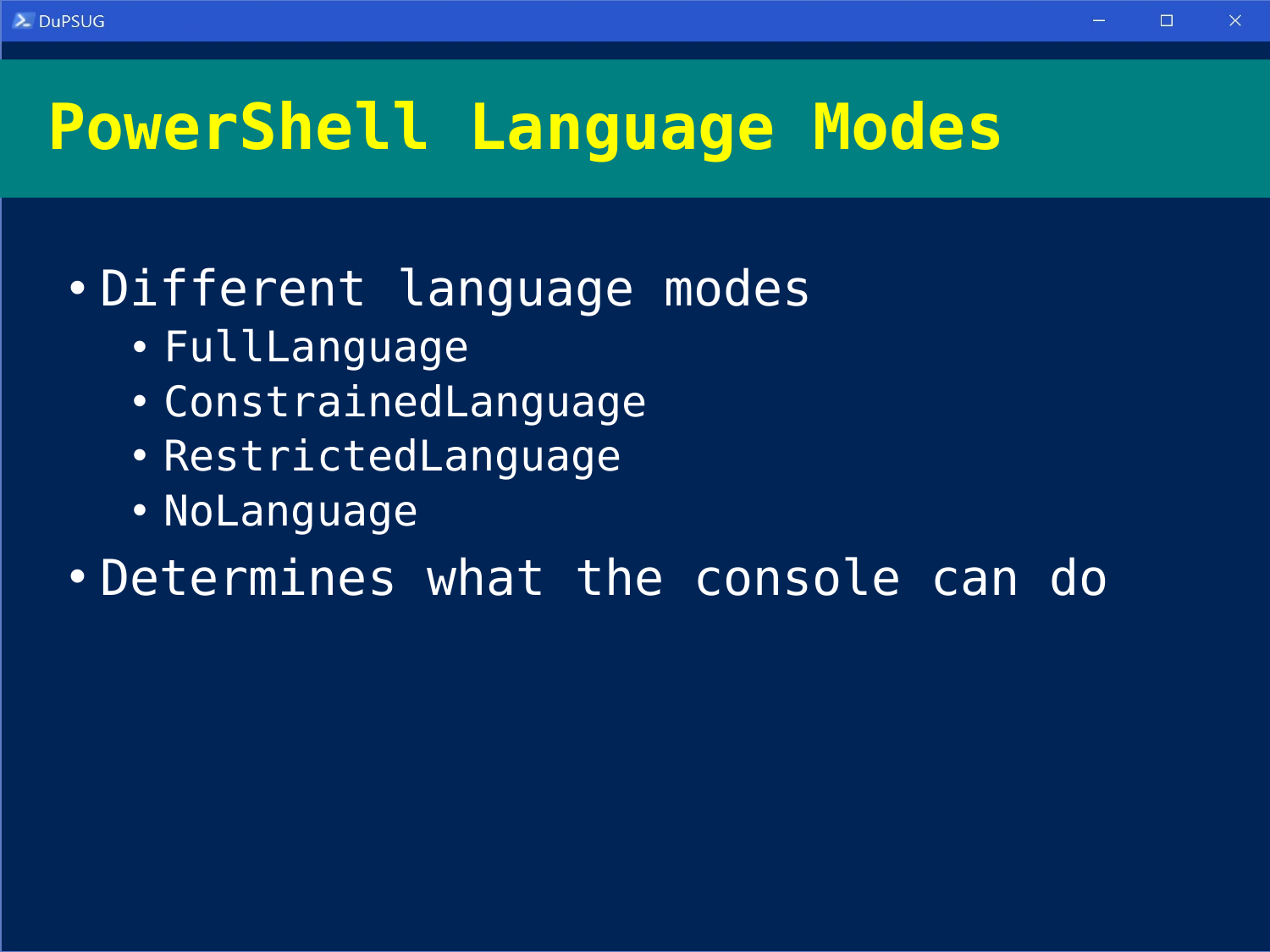

# PowerShell Language Modes

Different language modes
FullLanguage
ConstrainedLanguage
RestrictedLanguage
NoLanguage
Determines what the console can do